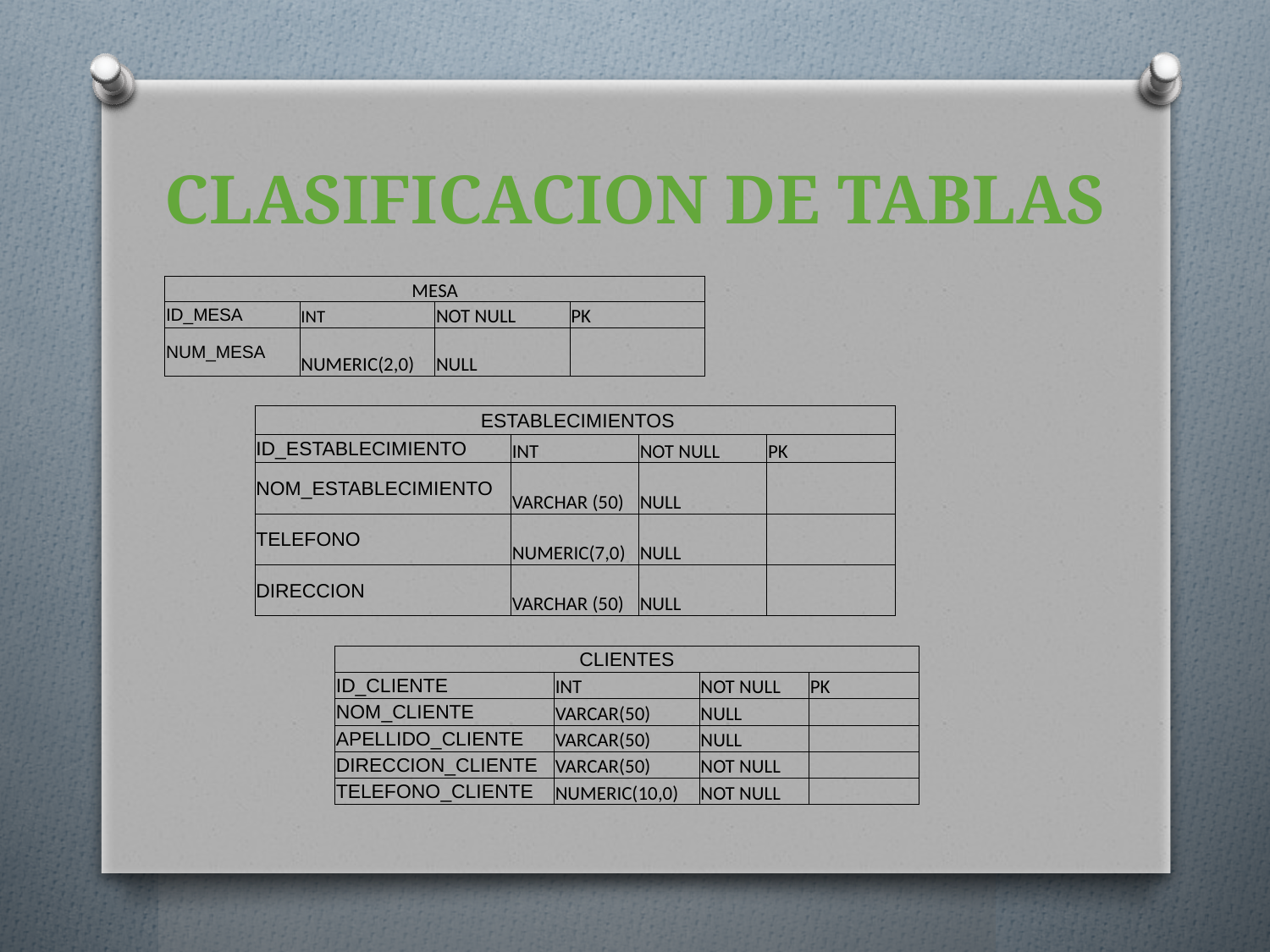

# CLASIFICACION DE TABLAS
| MESA |  |  |  |
| --- | --- | --- | --- |
| ID\_MESA | INT | NOT NULL | PK |
| NUM\_MESA | NUMERIC(2,0) | NULL |  |
| ESTABLECIMIENTOS |  |  |  |
| --- | --- | --- | --- |
| ID\_ESTABLECIMIENTO | INT | NOT NULL | PK |
| NOM\_ESTABLECIMIENTO | VARCHAR (50) | NULL |  |
| TELEFONO | NUMERIC(7,0) | NULL |  |
| DIRECCION | VARCHAR (50) | NULL |  |
| CLIENTES |  |  |  |
| --- | --- | --- | --- |
| ID\_CLIENTE | INT | NOT NULL | PK |
| NOM\_CLIENTE | VARCAR(50) | NULL |  |
| APELLIDO\_CLIENTE | VARCAR(50) | NULL |  |
| DIRECCION\_CLIENTE | VARCAR(50) | NOT NULL |  |
| TELEFONO\_CLIENTE | NUMERIC(10,0) | NOT NULL |  |